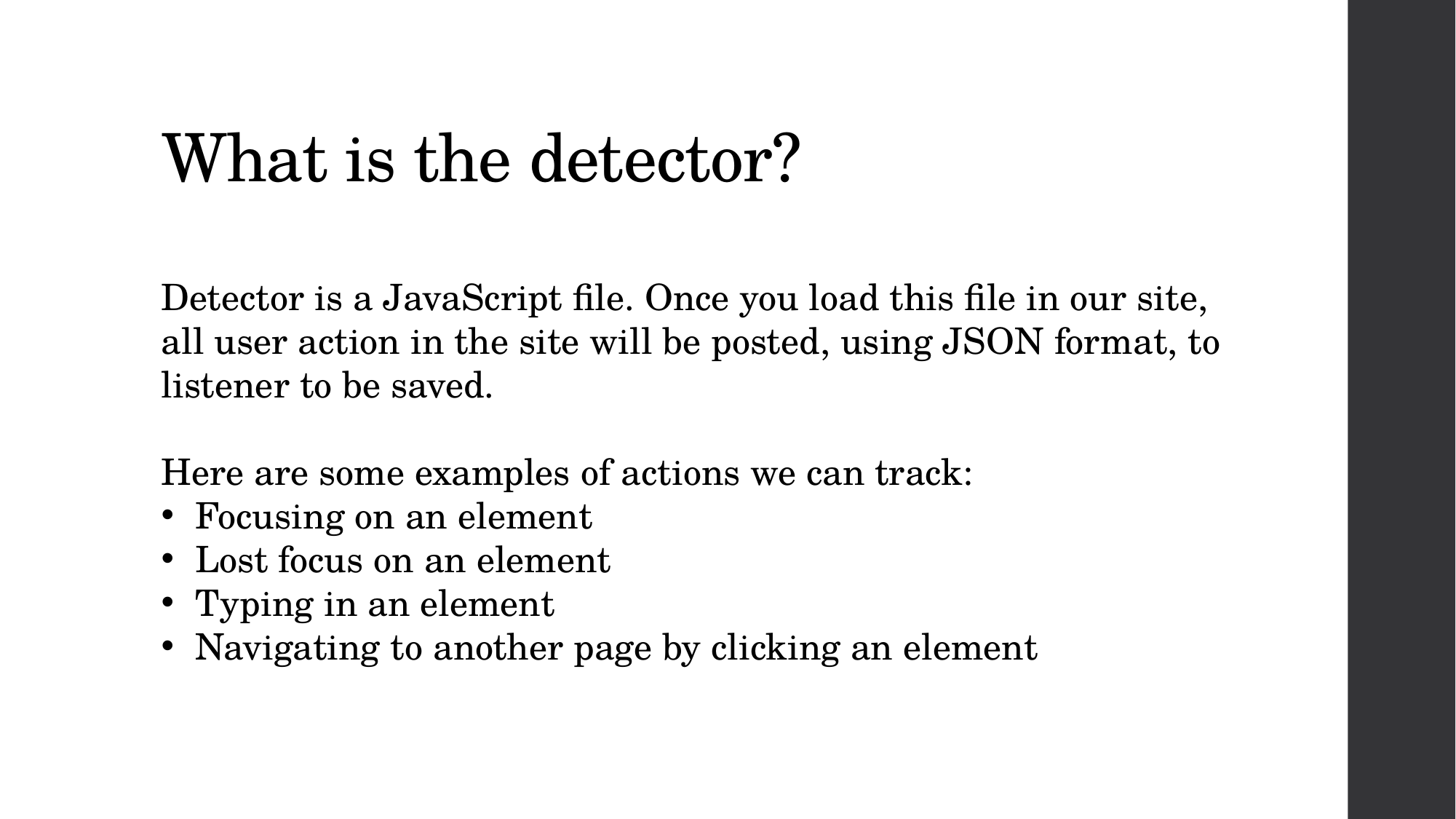

# What is the detector?
Detector is a JavaScript file. Once you load this file in our site, all user action in the site will be posted, using JSON format, to listener to be saved.

Here are some examples of actions we can track:
Focusing on an element
Lost focus on an element
Typing in an element
Navigating to another page by clicking an element